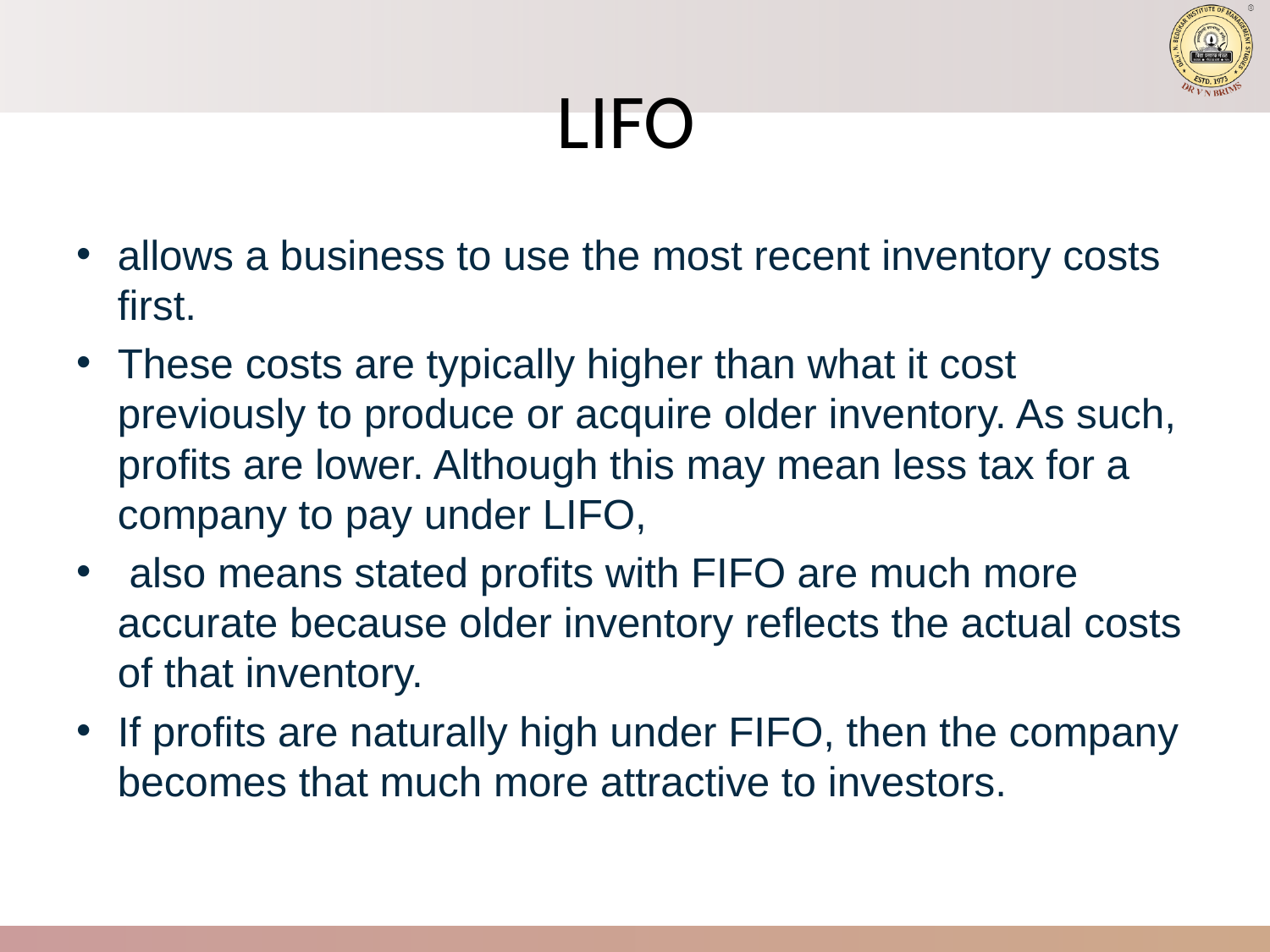

# LIFO
allows a business to use the most recent inventory costs first.
These costs are typically higher than what it cost previously to produce or acquire older inventory. As such, profits are lower. Although this may mean less tax for a company to pay under LIFO,
 also means stated profits with FIFO are much more accurate because older inventory reflects the actual costs of that inventory.
If profits are naturally high under FIFO, then the company becomes that much more attractive to investors.